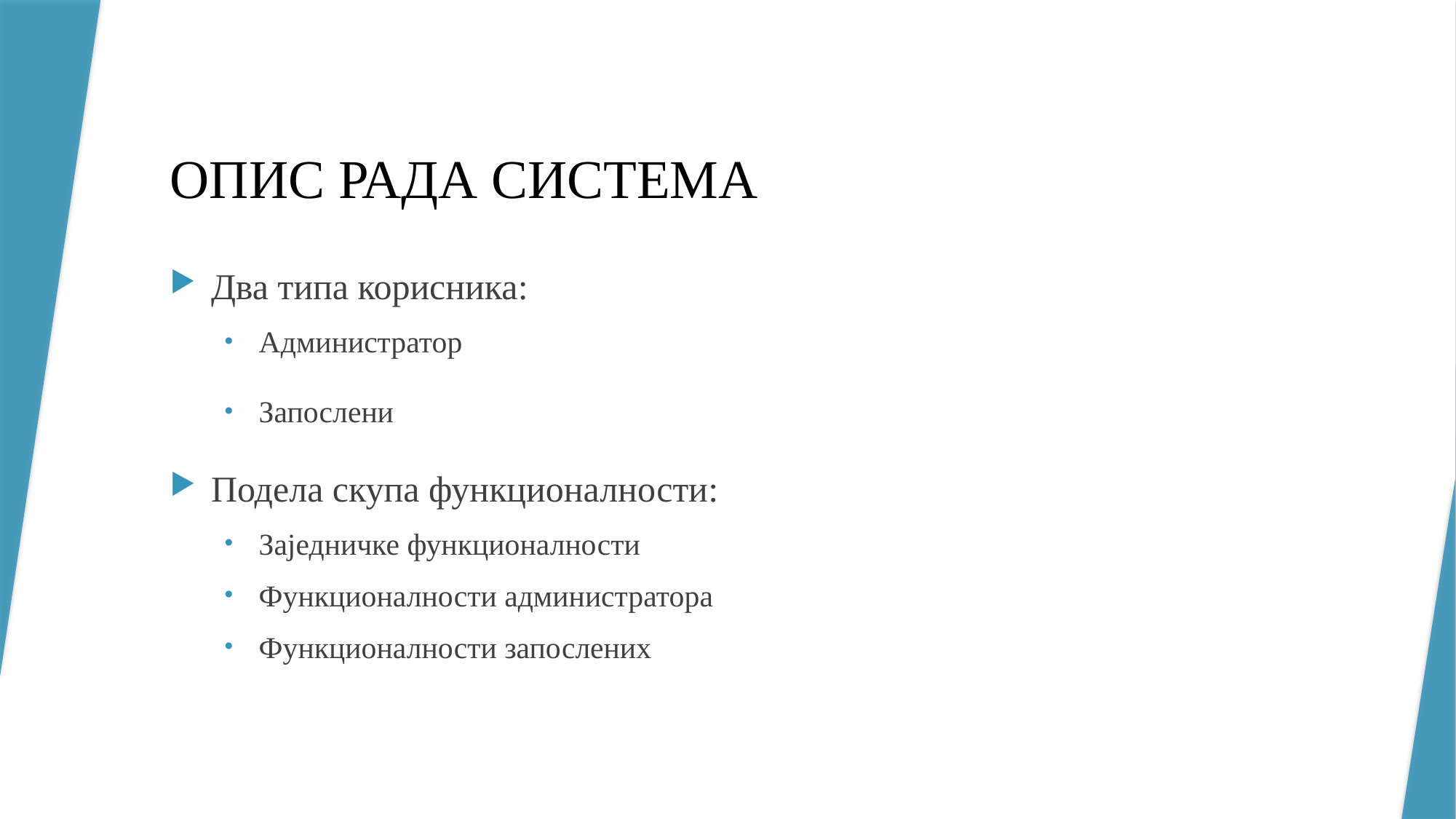

# ОПИС РАДА СИСТЕМА
Два типа корисника:
Администратор
Запослени
Подела скупа функционалности:
Заједничке функционалности
Функционалности администратора
Функционалности запослених